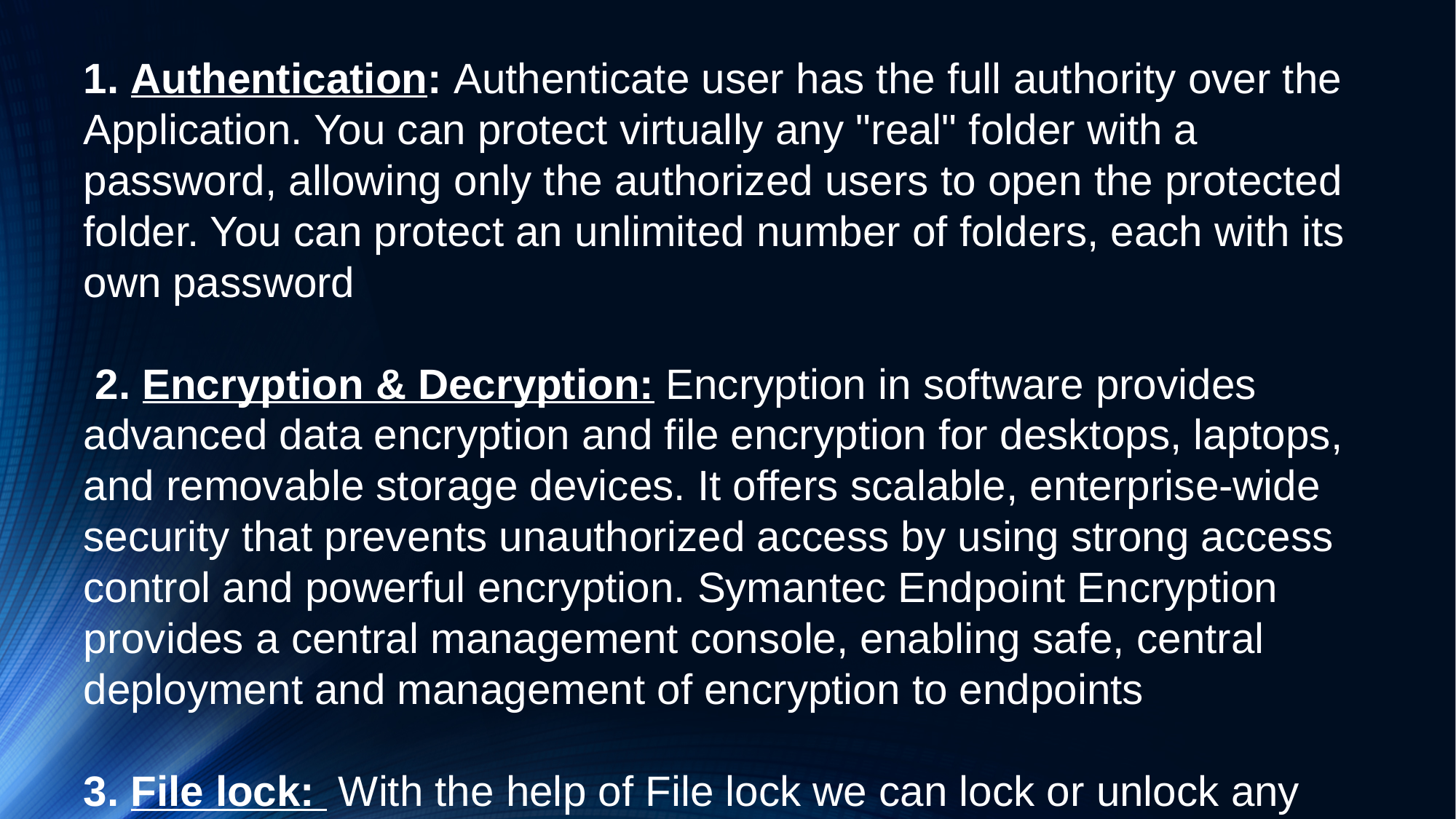

1. Authentication: Authenticate user has the full authority over the Application. You can protect virtually any "real" folder with a password, allowing only the authorized users to open the protected folder. You can protect an unlimited number of folders, each with its own password

 2. Encryption & Decryption: Encryption in software provides advanced data encryption and file encryption for desktops, laptops, and removable storage devices. It offers scalable, enterprise-wide security that prevents unauthorized access by using strong access control and powerful encryption. Symantec Endpoint Encryption provides a central management console, enabling safe, central deployment and management of encryption to endpoints

3. File lock:  With the help of File lock we can lock or unlock any file.